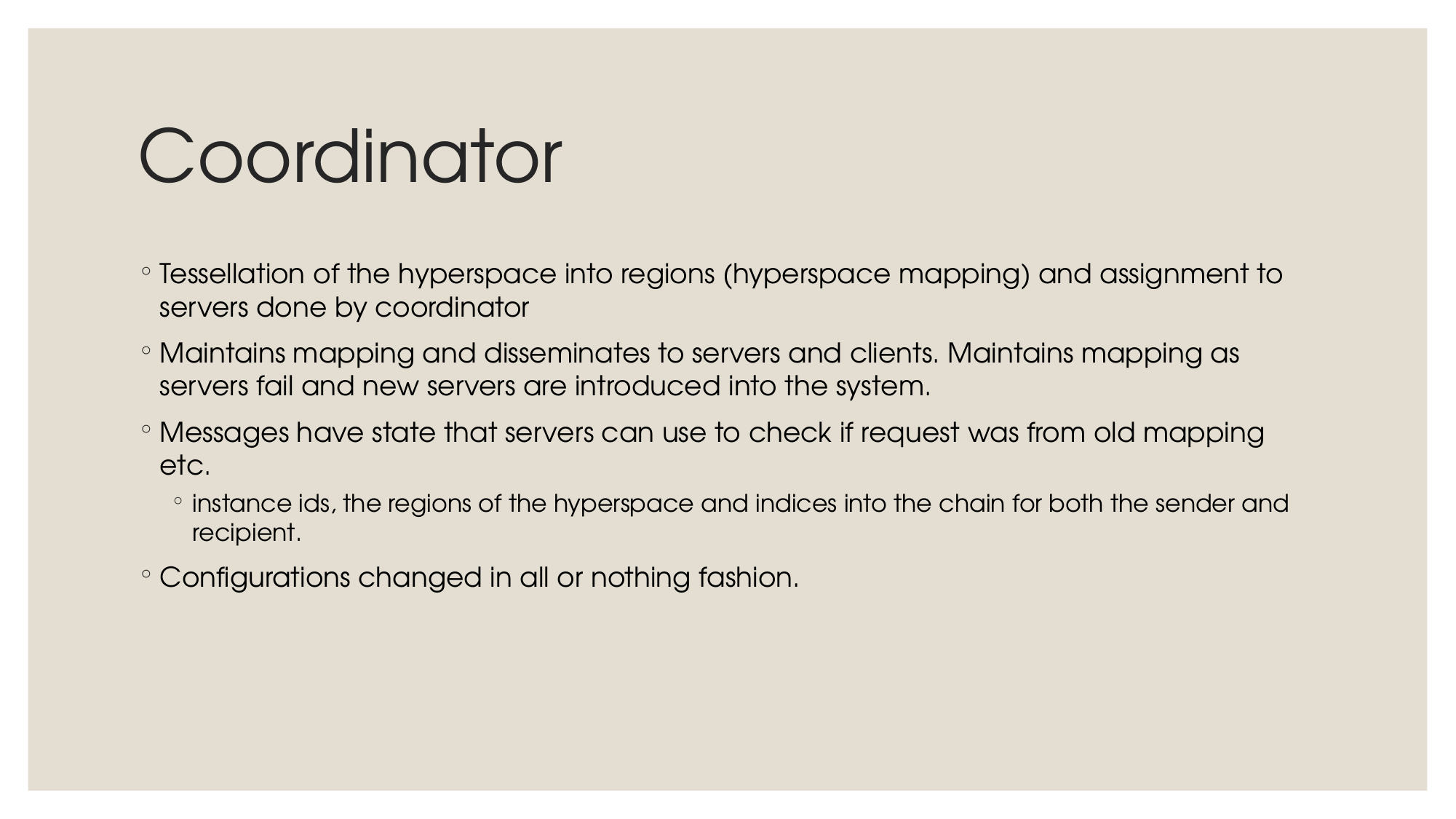

# Coordinator
Tessellation of the hyperspace into regions (hyperspace mapping) and assignment to servers done by coordinator
Maintains mapping and disseminates to servers and clients. Maintains mapping as servers fail and new servers are introduced into the system.
Messages have state that servers can use to check if request was from old mapping etc.
instance ids, the regions of the hyperspace and indices into the chain for both the sender and recipient.
Configurations changed in all or nothing fashion.